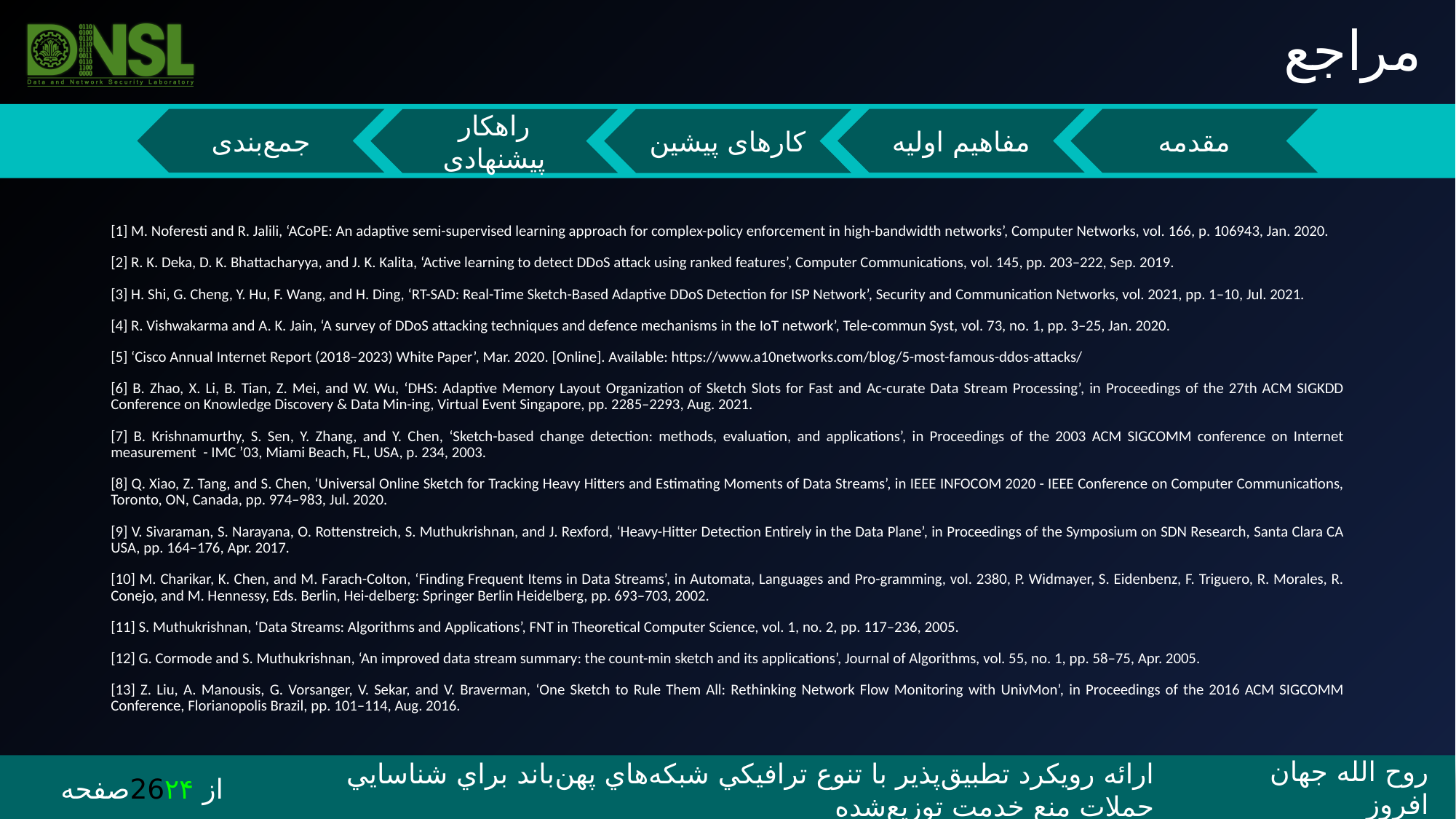

مراجع
[1] M. Noferesti and R. Jalili, ‘ACoPE: An adaptive semi-supervised learning approach for complex-policy enforcement in high-bandwidth networks’, Computer Networks, vol. 166, p. 106943, Jan. 2020.
[2] R. K. Deka, D. K. Bhattacharyya, and J. K. Kalita, ‘Active learning to detect DDoS attack using ranked features’, Computer Communications, vol. 145, pp. 203–222, Sep. 2019.
[3] H. Shi, G. Cheng, Y. Hu, F. Wang, and H. Ding, ‘RT-SAD: Real-Time Sketch-Based Adaptive DDoS Detection for ISP Network’, Security and Communication Networks, vol. 2021, pp. 1–10, Jul. 2021.
[4] R. Vishwakarma and A. K. Jain, ‘A survey of DDoS attacking techniques and defence mechanisms in the IoT network’, Tele-commun Syst, vol. 73, no. 1, pp. 3–25, Jan. 2020.
[5] ‘Cisco Annual Internet Report (2018–2023) White Paper’, Mar. 2020. [Online]. Available: https://www.a10networks.com/blog/5-most-famous-ddos-attacks/
[6] B. Zhao, X. Li, B. Tian, Z. Mei, and W. Wu, ‘DHS: Adaptive Memory Layout Organization of Sketch Slots for Fast and Ac-curate Data Stream Processing’, in Proceedings of the 27th ACM SIGKDD Conference on Knowledge Discovery & Data Min-ing, Virtual Event Singapore, pp. 2285–2293, Aug. 2021.
[7] B. Krishnamurthy, S. Sen, Y. Zhang, and Y. Chen, ‘Sketch-based change detection: methods, evaluation, and applications’, in Proceedings of the 2003 ACM SIGCOMM conference on Internet measurement  - IMC ’03, Miami Beach, FL, USA, p. 234, 2003.
[8] Q. Xiao, Z. Tang, and S. Chen, ‘Universal Online Sketch for Tracking Heavy Hitters and Estimating Moments of Data Streams’, in IEEE INFOCOM 2020 - IEEE Conference on Computer Communications, Toronto, ON, Canada, pp. 974–983, Jul. 2020.
[9] V. Sivaraman, S. Narayana, O. Rottenstreich, S. Muthukrishnan, and J. Rexford, ‘Heavy-Hitter Detection Entirely in the Data Plane’, in Proceedings of the Symposium on SDN Research, Santa Clara CA USA, pp. 164–176, Apr. 2017.
[10] M. Charikar, K. Chen, and M. Farach-Colton, ‘Finding Frequent Items in Data Streams’, in Automata, Languages and Pro-gramming, vol. 2380, P. Widmayer, S. Eidenbenz, F. Triguero, R. Morales, R. Conejo, and M. Hennessy, Eds. Berlin, Hei-delberg: Springer Berlin Heidelberg, pp. 693–703, 2002.
[11] S. Muthukrishnan, ‘Data Streams: Algorithms and Applications’, FNT in Theoretical Computer Science, vol. 1, no. 2, pp. 117–236, 2005.
[12] G. Cormode and S. Muthukrishnan, ‘An improved data stream summary: the count-min sketch and its applications’, Journal of Algorithms, vol. 55, no. 1, pp. 58–75, Apr. 2005.
[13] Z. Liu, A. Manousis, G. Vorsanger, V. Sekar, and V. Braverman, ‘One Sketch to Rule Them All: Rethinking Network Flow Monitoring with UnivMon’, in Proceedings of the 2016 ACM SIGCOMM Conference, Florianopolis Brazil, pp. 101–114, Aug. 2016.